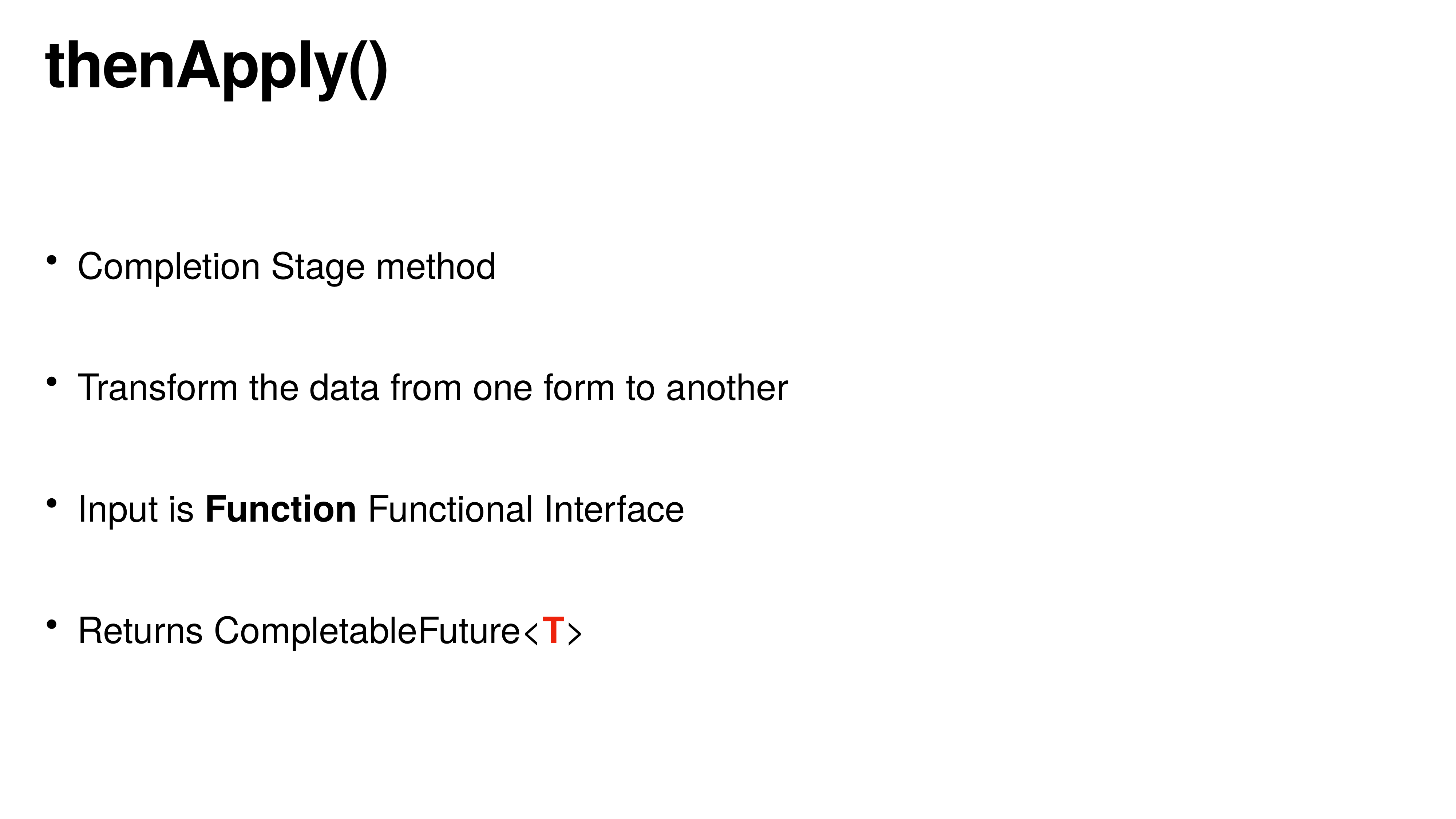

# thenApply()
Completion Stage method
Transform the data from one form to another
Input is Function Functional Interface
Returns CompletableFuture<T>